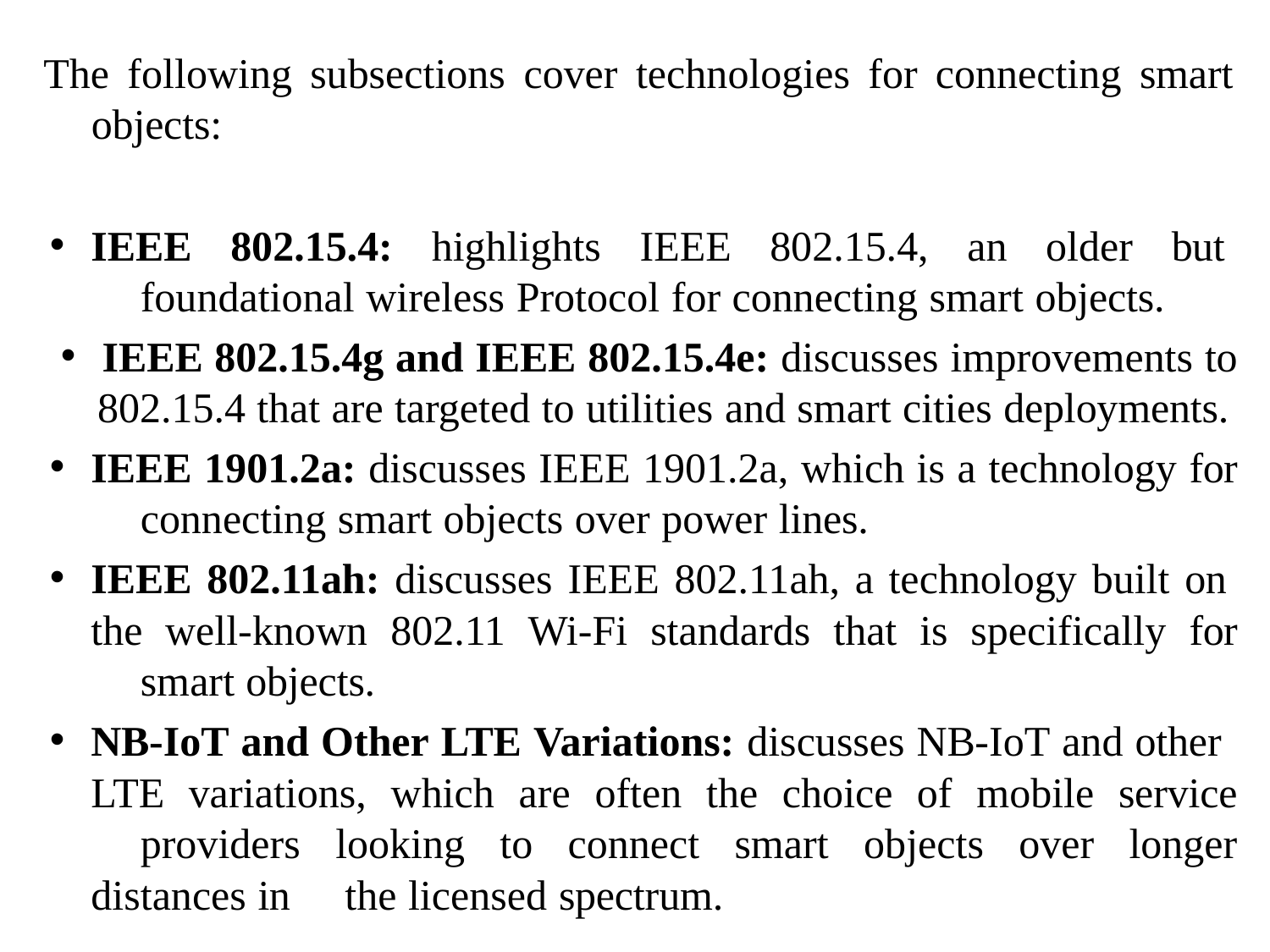

The following subsections cover technologies for connecting smart objects:

IEEE  802.15.4:  highlights  IEEE  802.15.4,  an  older  but 	foundational wireless Protocol for connecting smart objects.
IEEE 802.15.4g and IEEE 802.15.4e: discusses improvements to
802.15.4 that are targeted to utilities and smart cities deployments.
IEEE 1901.2a: discusses IEEE 1901.2a, which is a technology for 	connecting smart objects over power lines.
IEEE 802.11ah: discusses IEEE 802.11ah, a technology built on 	the  well-known  802.11  Wi-Fi  standards  that  is  specifically  for 	smart objects.
NB-IoT and Other LTE Variations: discusses NB-IoT and other 	LTE  variations,  which  are  often  the  choice  of  mobile  service 	providers looking to connect smart objects over longer distances in 	the licensed spectrum.